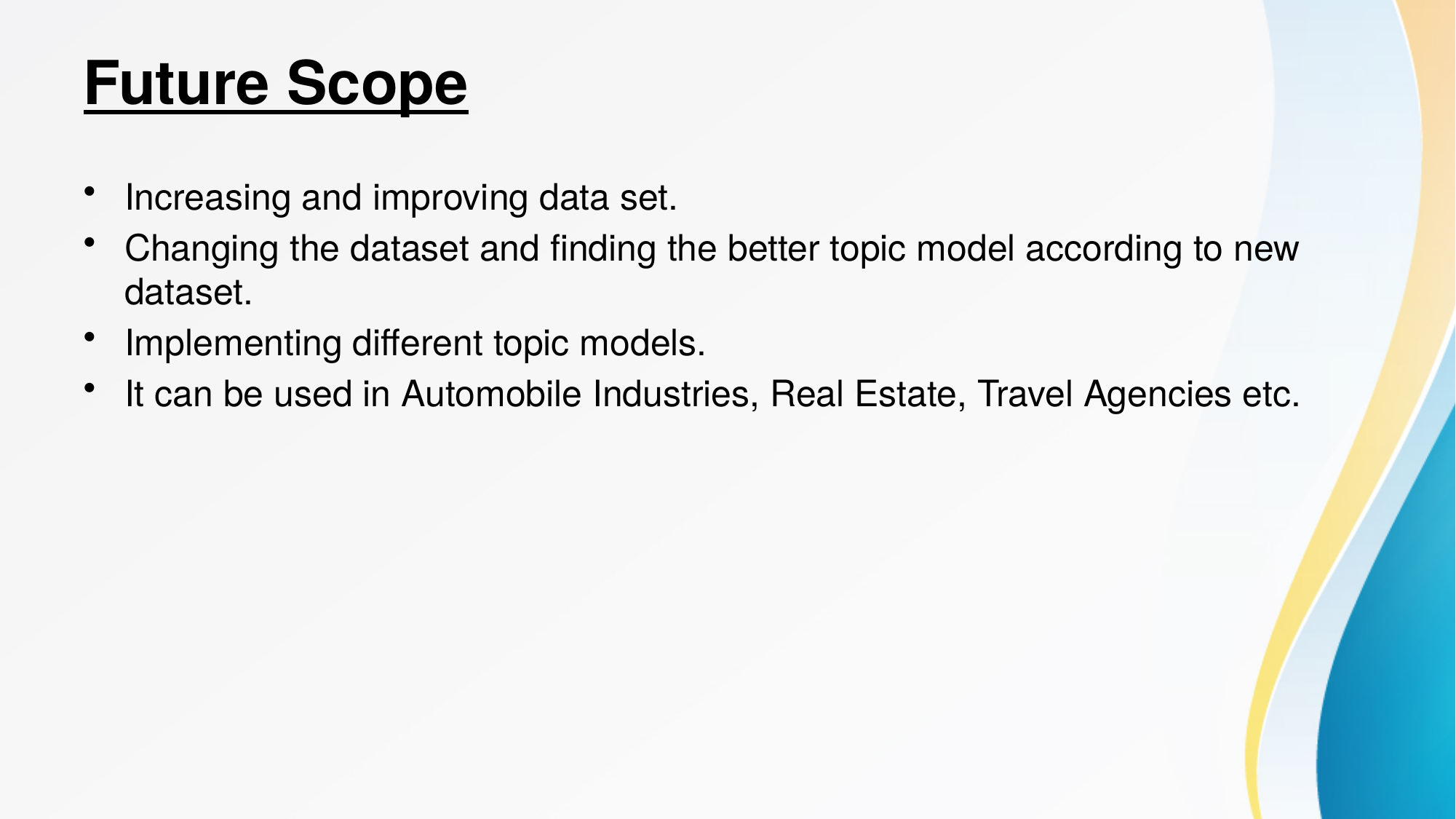

# Future Scope
Increasing and improving data set.
Changing the dataset and finding the better topic model according to new dataset.
Implementing different topic models.
It can be used in Automobile Industries, Real Estate, Travel Agencies etc.